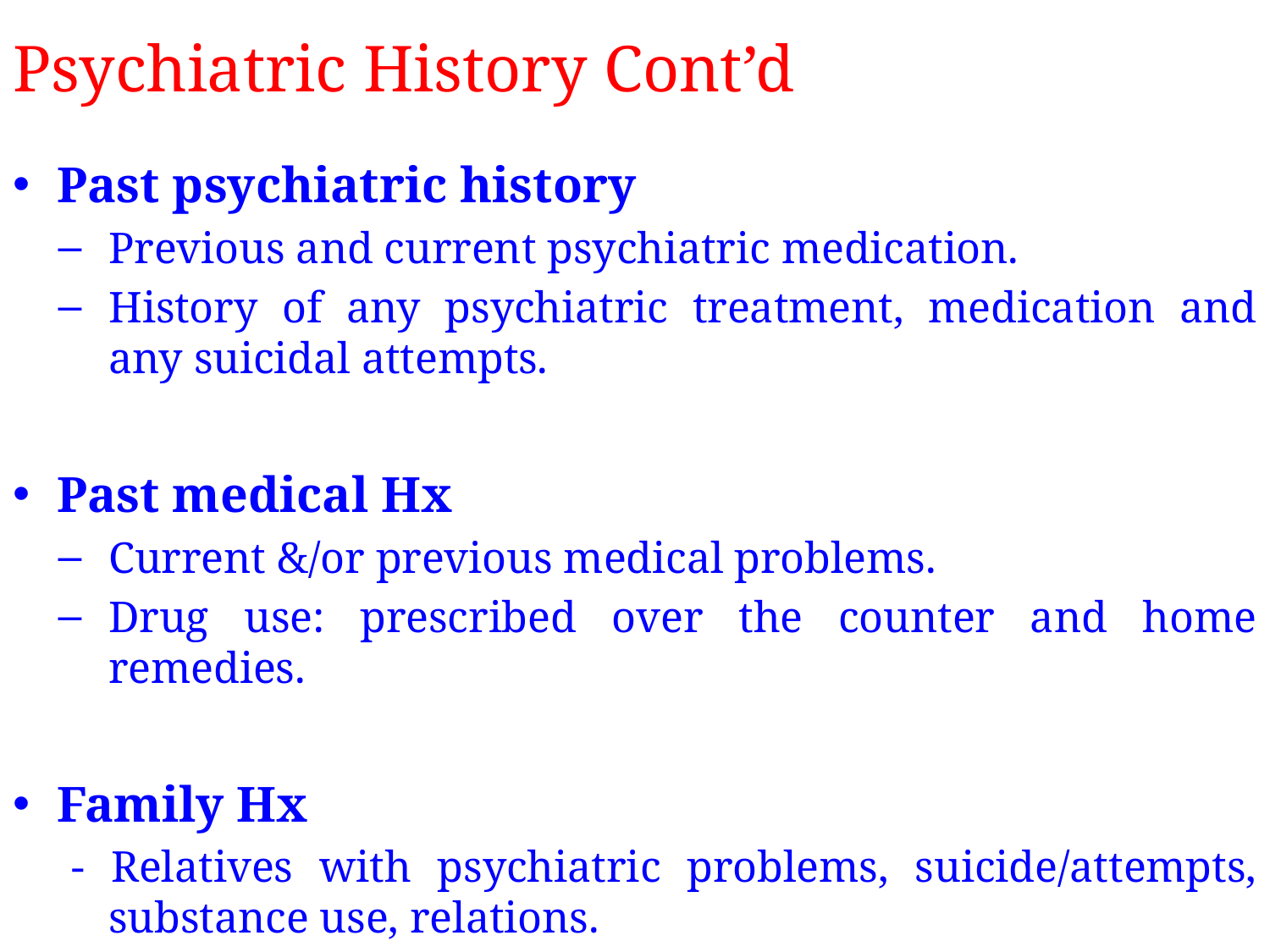

# Psychiatric History Cont’d
Past psychiatric history
Previous and current psychiatric medication.
History of any psychiatric treatment, medication and any suicidal attempts.

Past medical Hx
Current &/or previous medical problems.
Drug use: prescribed over the counter and home remedies.

Family Hx
- Relatives with psychiatric problems, suicide/attempts, substance use, relations.